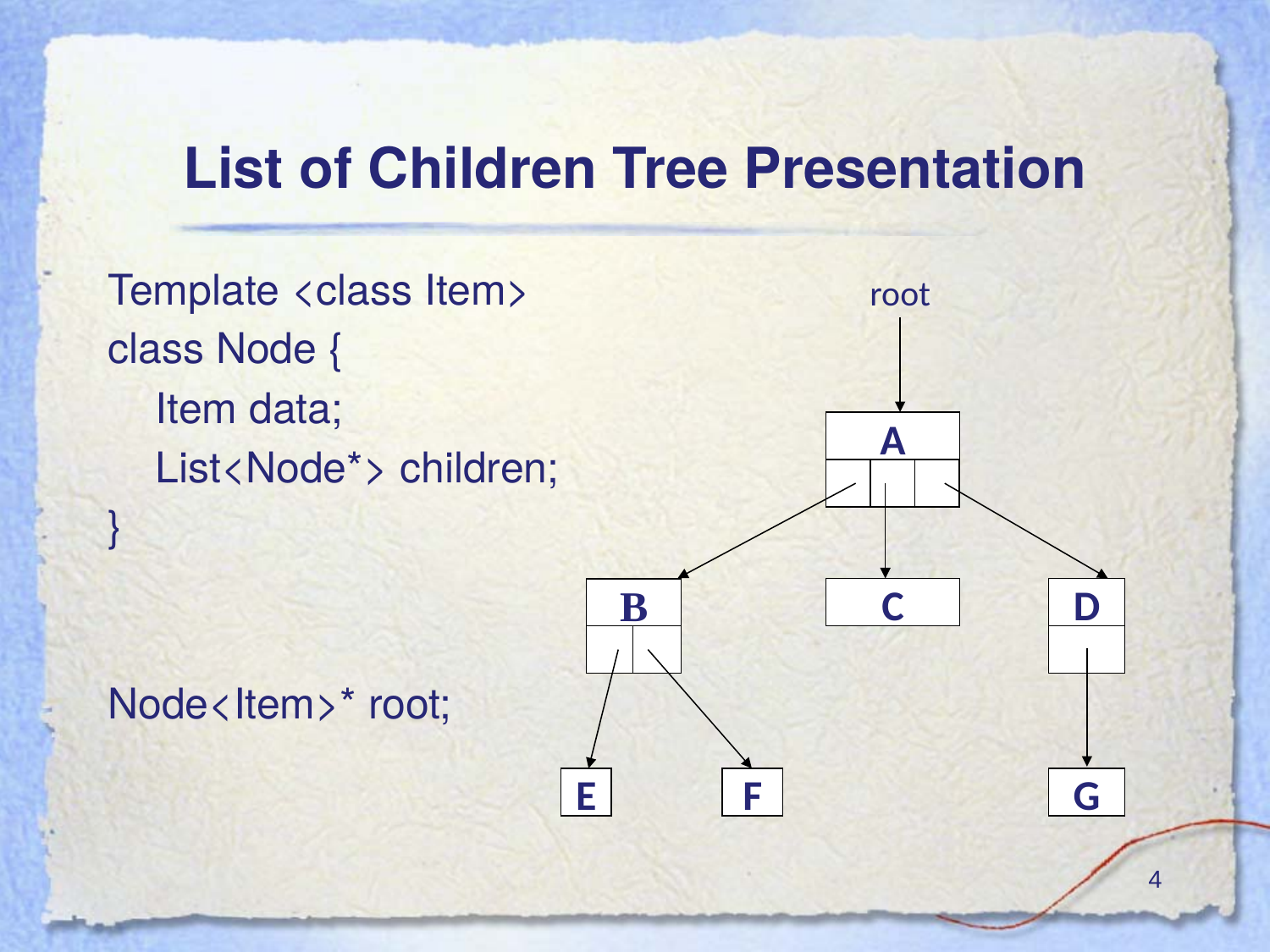

# List of Children Tree Presentation
root
A

C
D

B

E
F
G
Template <class Item>
class Node {
	Item data;
	List<Node*> children;
}

Node<Item>* root;

4